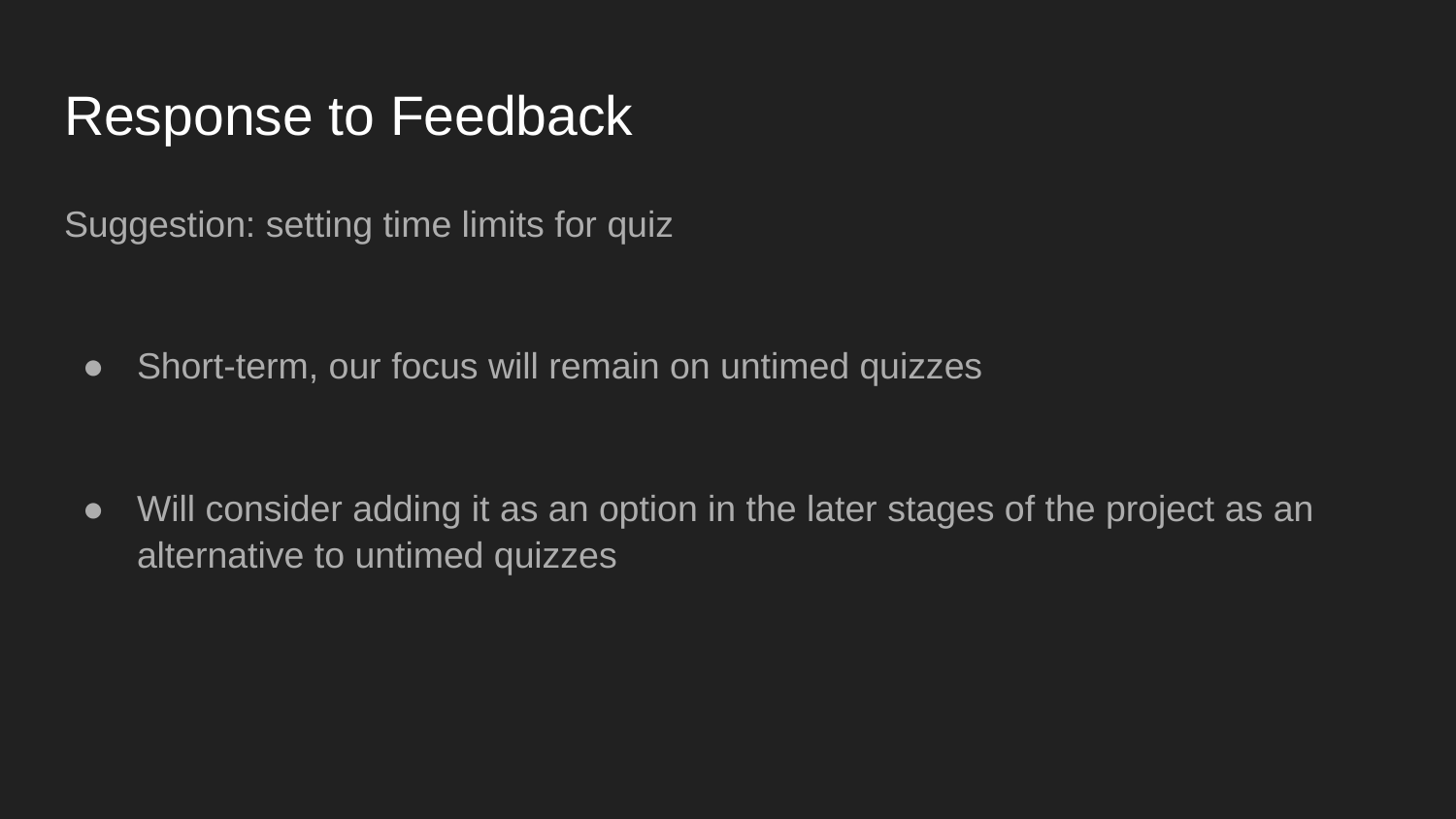

# Response to Feedback
Suggestion: setting time limits for quiz

Short-term, our focus will remain on untimed quizzes

Will consider adding it as an option in the later stages of the project as an alternative to untimed quizzes